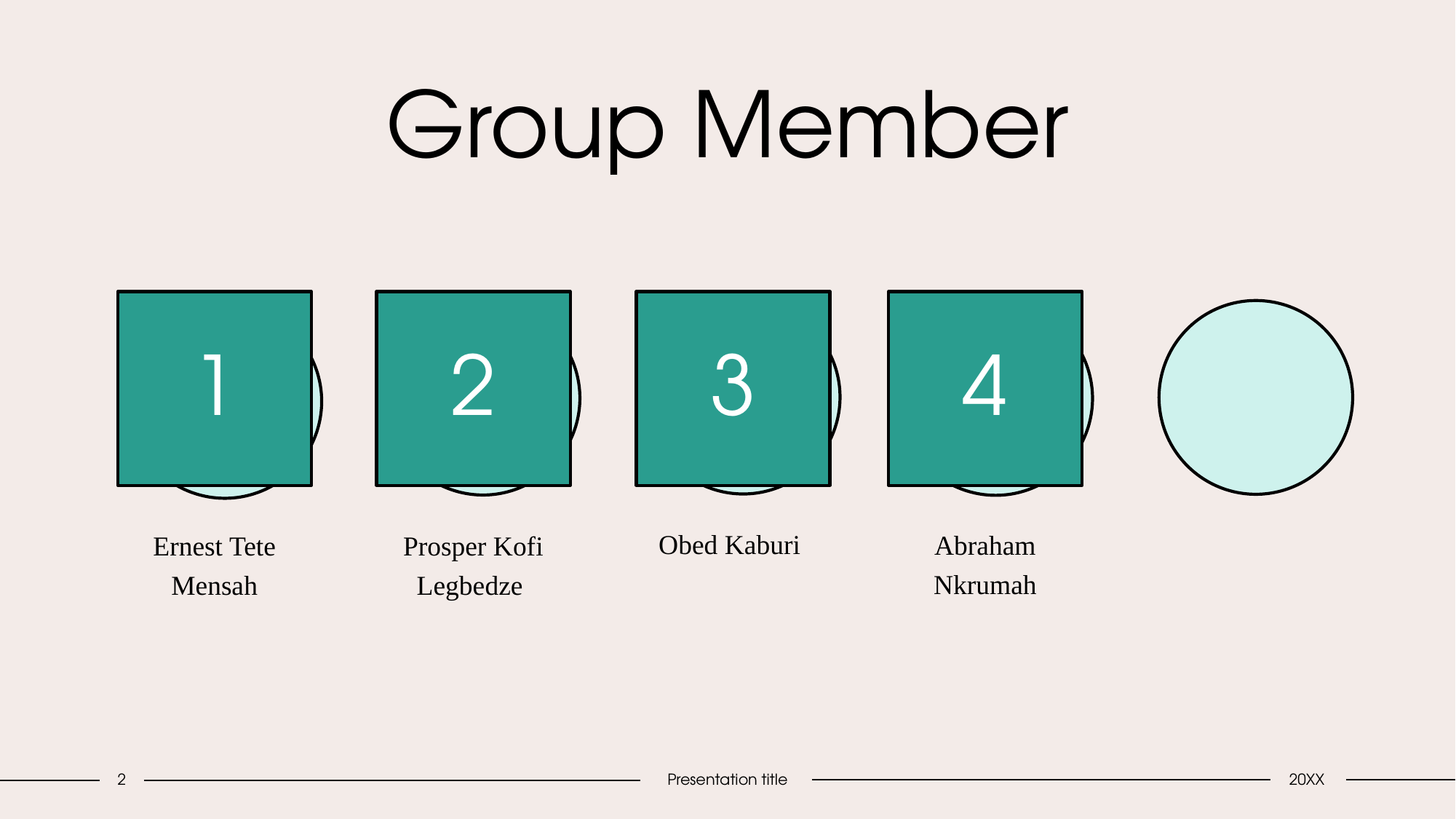

# Group Member
1
2
3
4
Obed Kaburi
Abraham Nkrumah

Ernest Tete Mensah
Prosper Kofi Legbedze
2
Presentation title
20XX